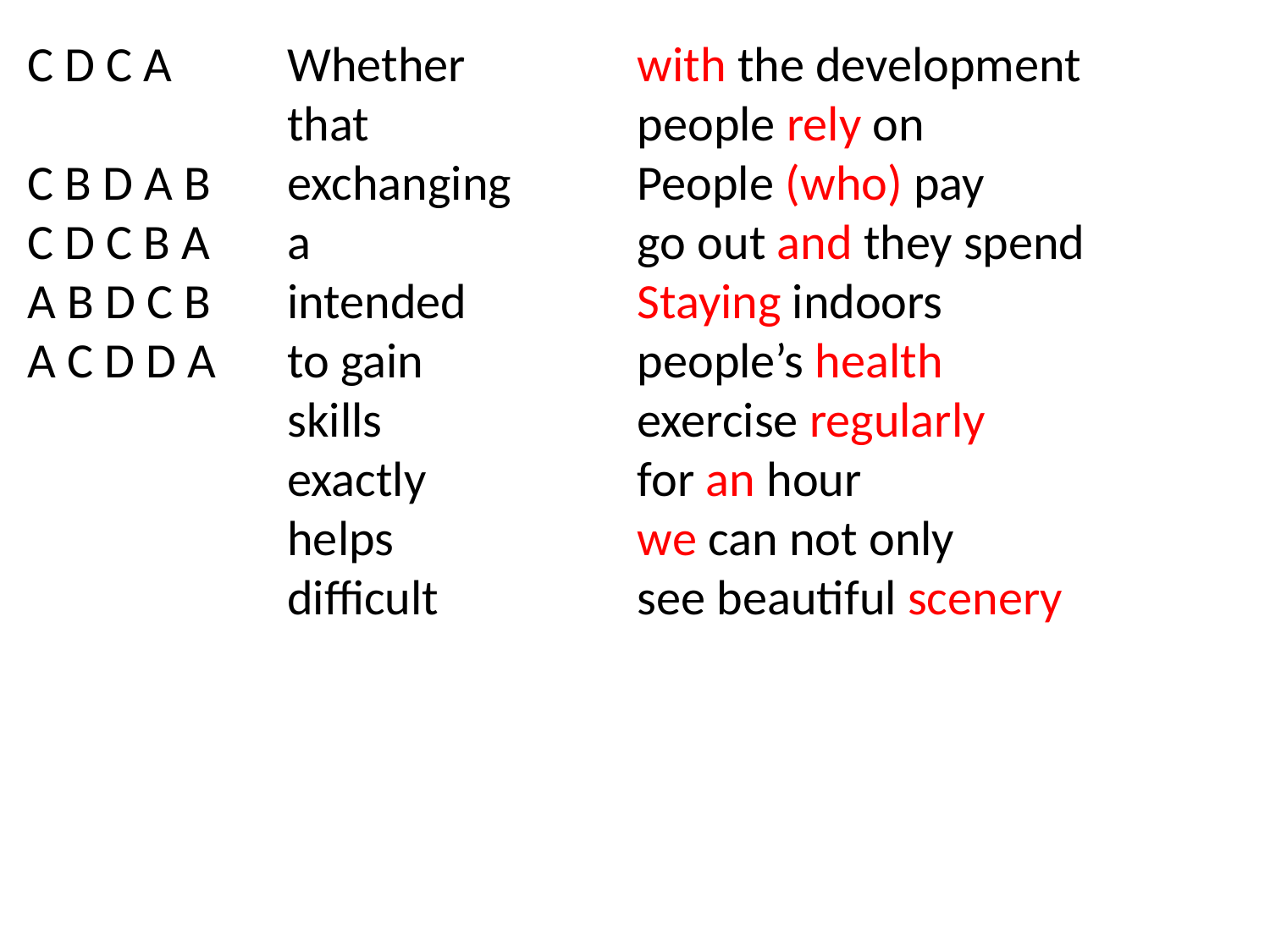

C D C A

C B D A B
C D C B A
A B D C B
A C D D A
Whether
that
exchanging
a
intended
to gain
skills
exactly
helps
difficult
with the development
people rely on
People (who) pay
go out and they spend
Staying indoors
people’s health
exercise regularly
for an hour
we can not only
see beautiful scenery